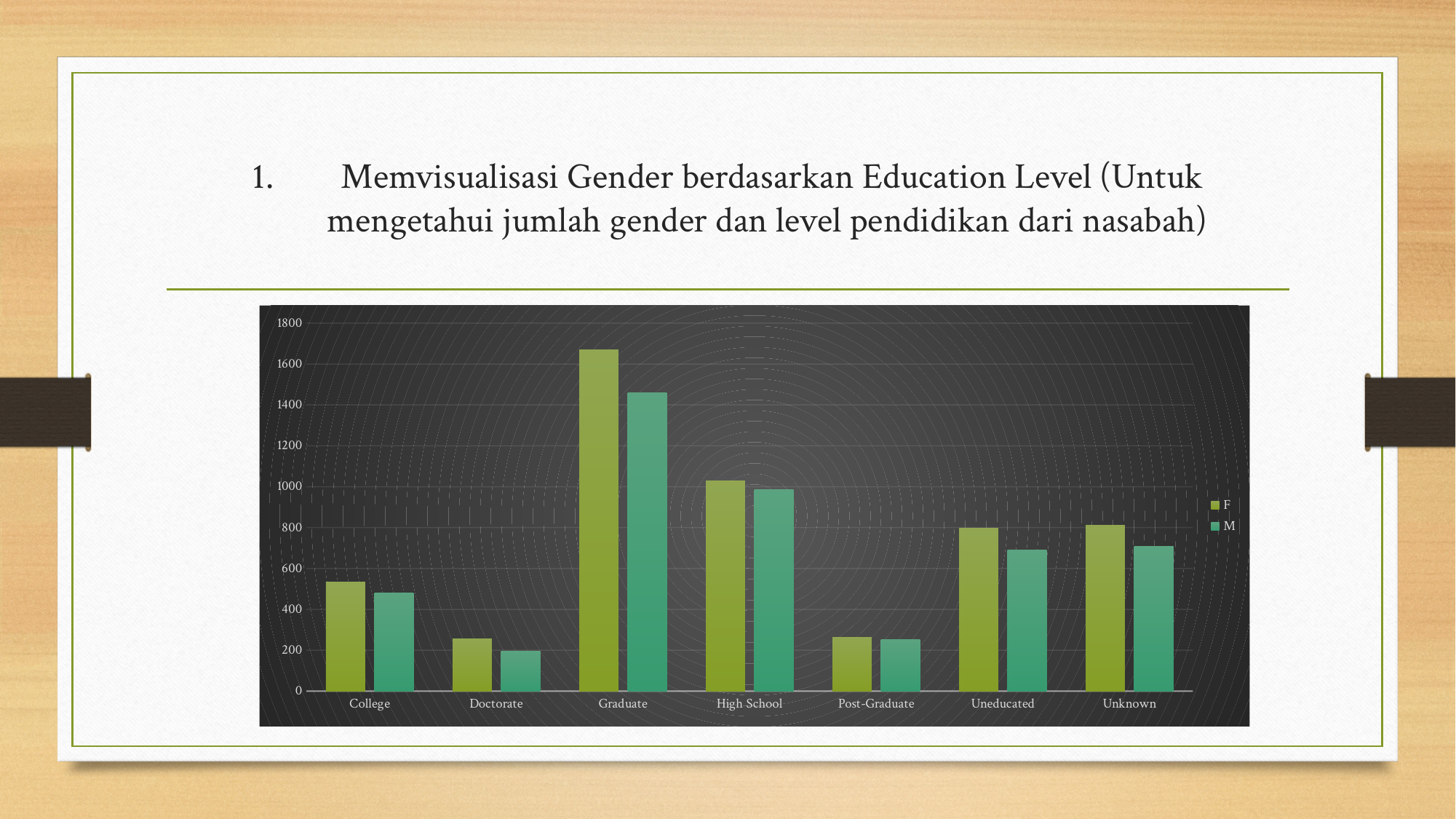

# Memvisualisasi Gender berdasarkan Education Level (Untuk mengetahui jumlah gender dan level pendidikan dari nasabah)

### Chart

| Category | F | M |
|---|---|---|
| College | 532.0 | 481.0 |
| Doctorate | 257.0 | 194.0 |
| Graduate | 1670.0 | 1458.0 |
| High School | 1028.0 | 985.0 |
| Post-Graduate | 263.0 | 253.0 |
| Uneducated | 796.0 | 691.0 |
| Unknown | 812.0 | 707.0 |